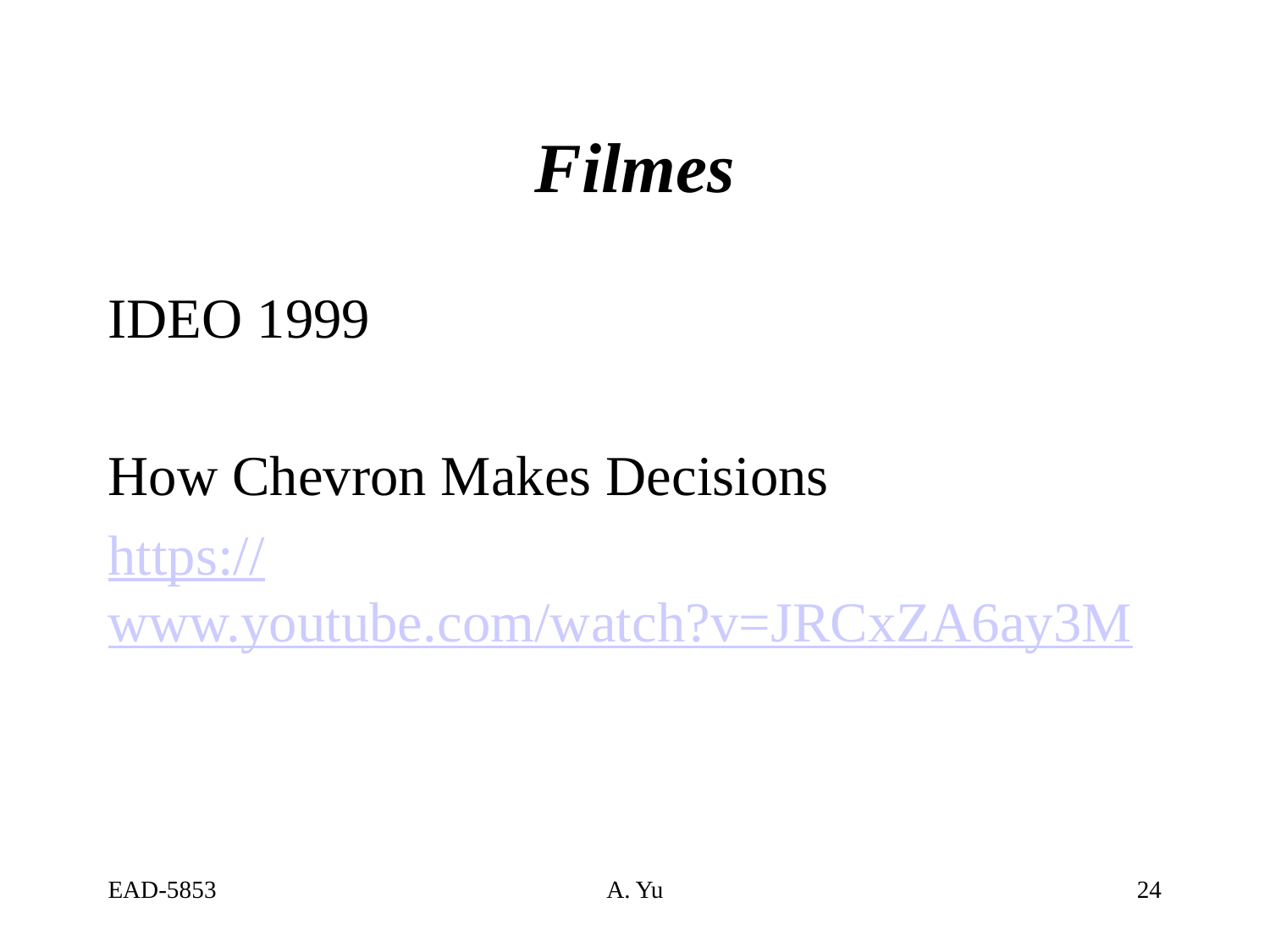

# Filmes
IDEO 1999

How Chevron Makes Decisions
https://www.youtube.com/watch?v=JRCxZA6ay3M

EAD-5853
A. Yu
24